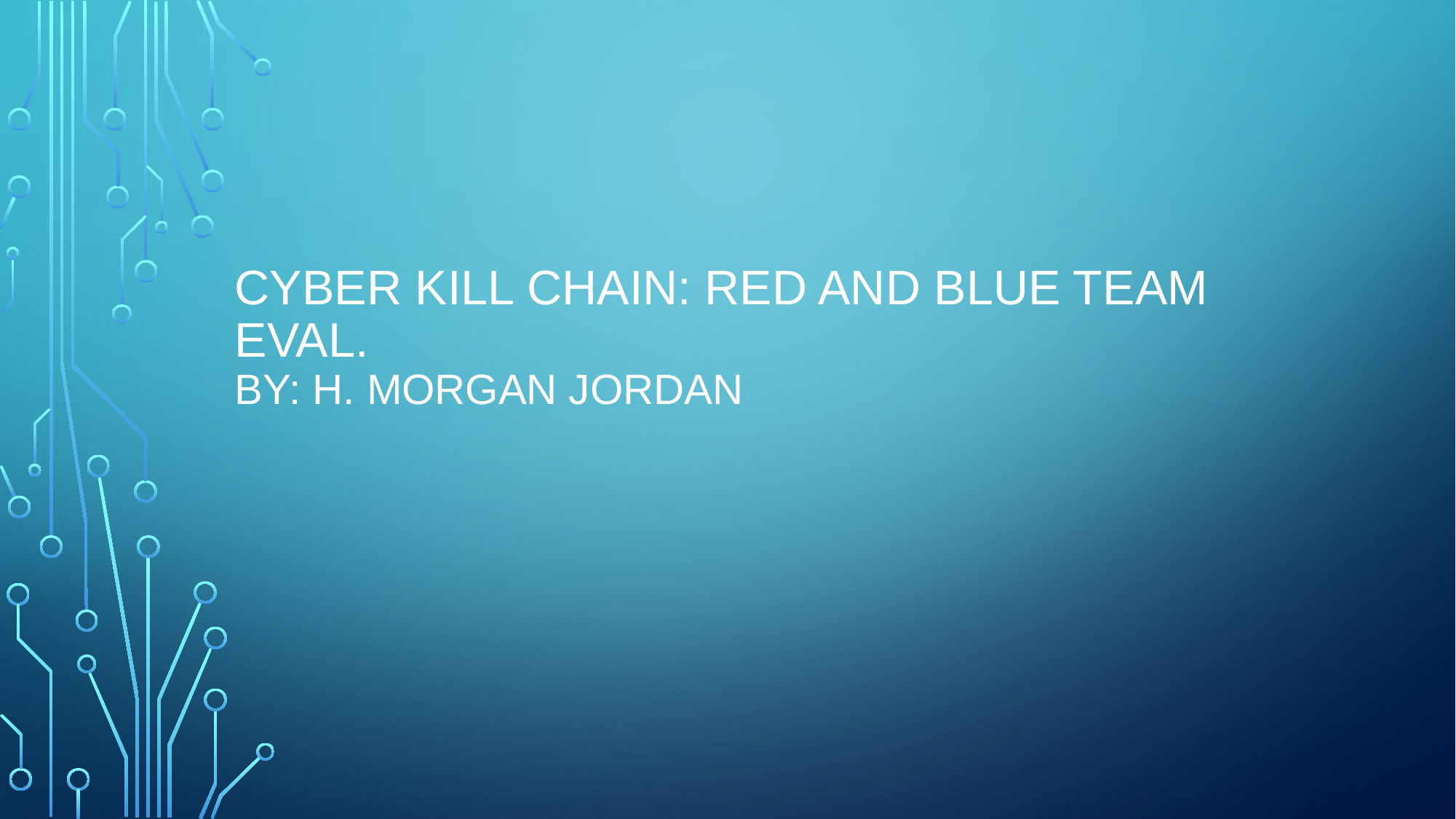

# Cyber kill chain: Red and blue team eval. By: H. Morgan Jordan